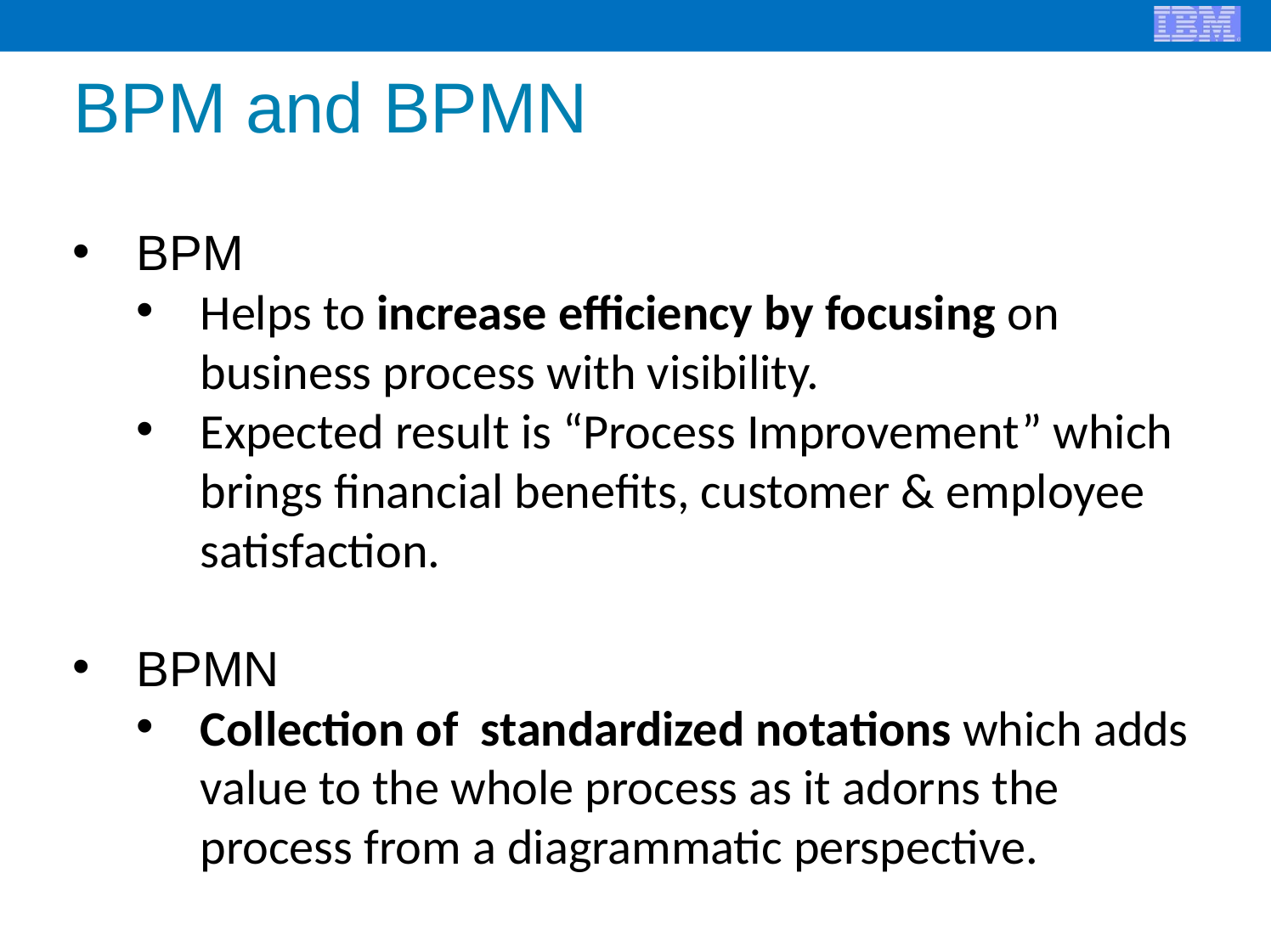

# BPM and BPMN

BPM
Helps to increase efficiency by focusing on business process with visibility.
Expected result is “Process Improvement” which brings financial benefits, customer & employee satisfaction.

BPMN
Collection of  standardized notations which adds value to the whole process as it adorns the process from a diagrammatic perspective.